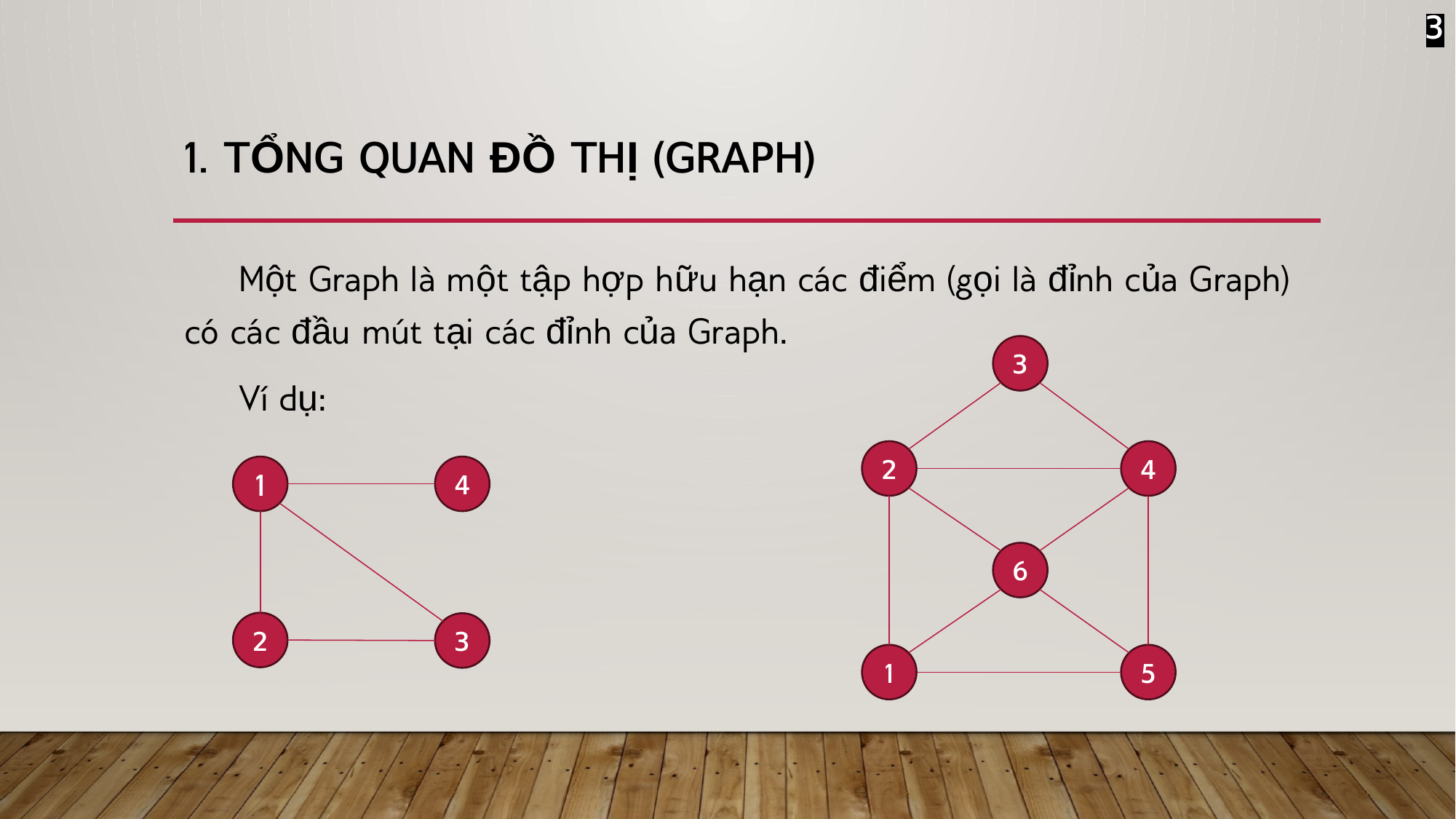

3
# 1. Tổng quan đồ thị (graph)
Một Graph là một tập hợp hữu hạn các điểm (gọi là đỉnh của Graph) có các đầu mút tại các đỉnh của Graph.
Ví dụ:
3
2
4
1
4
6
2
3
1
5